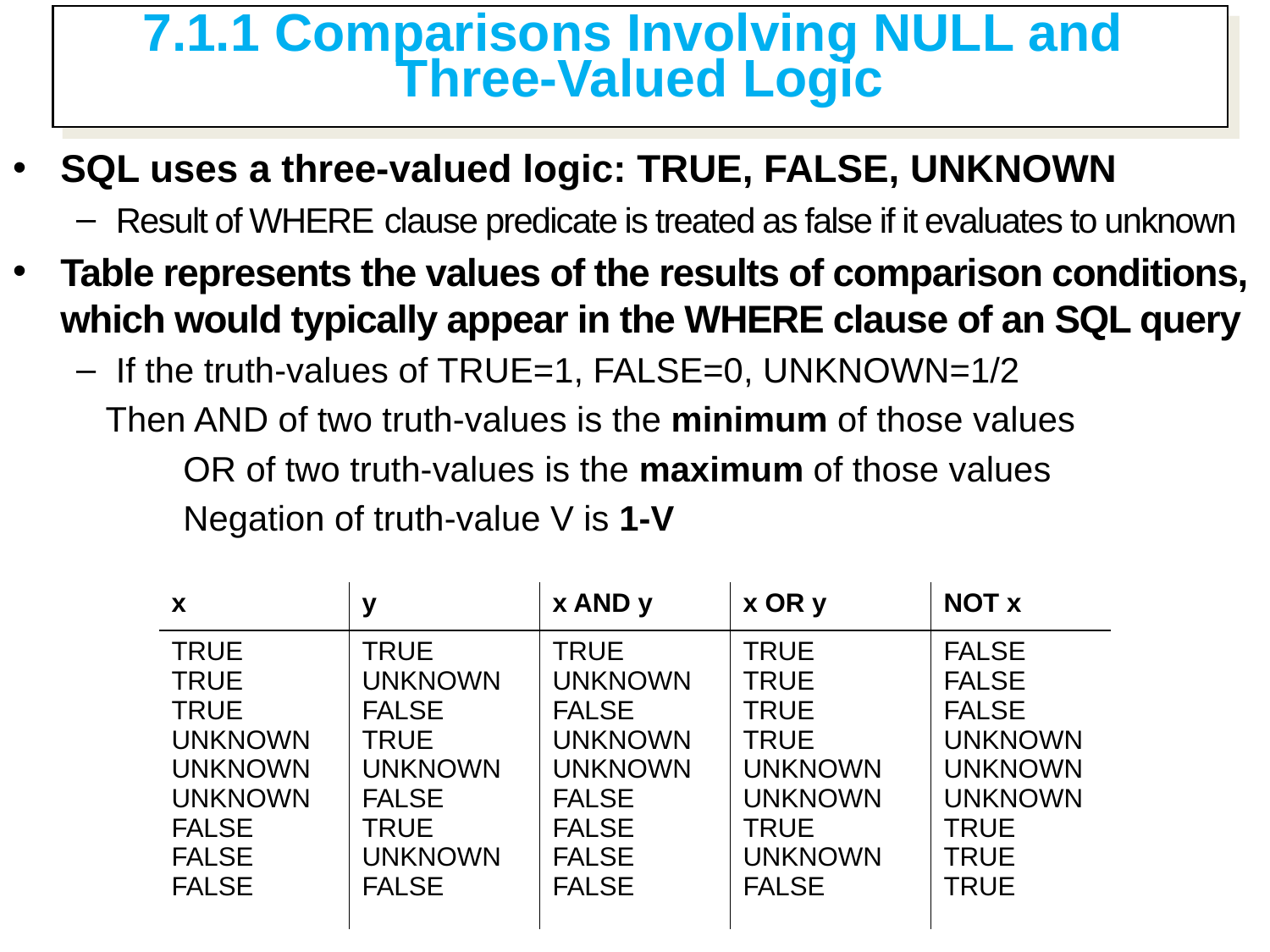

7.1.1 Comparisons Involving NULL and
Three-Valued Logic
SQL uses a three-valued logic: TRUE, FALSE, UNKNOWN
Result of WHERE clause predicate is treated as false if it evaluates to unknown
Table represents the values of the results of comparison conditions, which would typically appear in the WHERE clause of an SQL query
If the truth-values of TRUE=1, FALSE=0, UNKNOWN=1/2
   Then AND of two truth-values is the minimum of those values
           OR of two truth-values is the maximum of those values
           Negation of truth-value V is 1-V

| x | y | x AND y | x OR y | NOT x |
| --- | --- | --- | --- | --- |
| TRUE TRUE TRUE UNKNOWN UNKNOWN UNKNOWN FALSE FALSE FALSE | TRUE UNKNOWN FALSE TRUE UNKNOWN FALSE TRUE UNKNOWN FALSE | TRUE UNKNOWN FALSE UNKNOWN UNKNOWN FALSE FALSE FALSE FALSE | TRUE TRUE TRUE TRUE UNKNOWN UNKNOWN TRUE UNKNOWN FALSE | FALSE FALSE FALSE UNKNOWN UNKNOWN UNKNOWN TRUE TRUE TRUE |